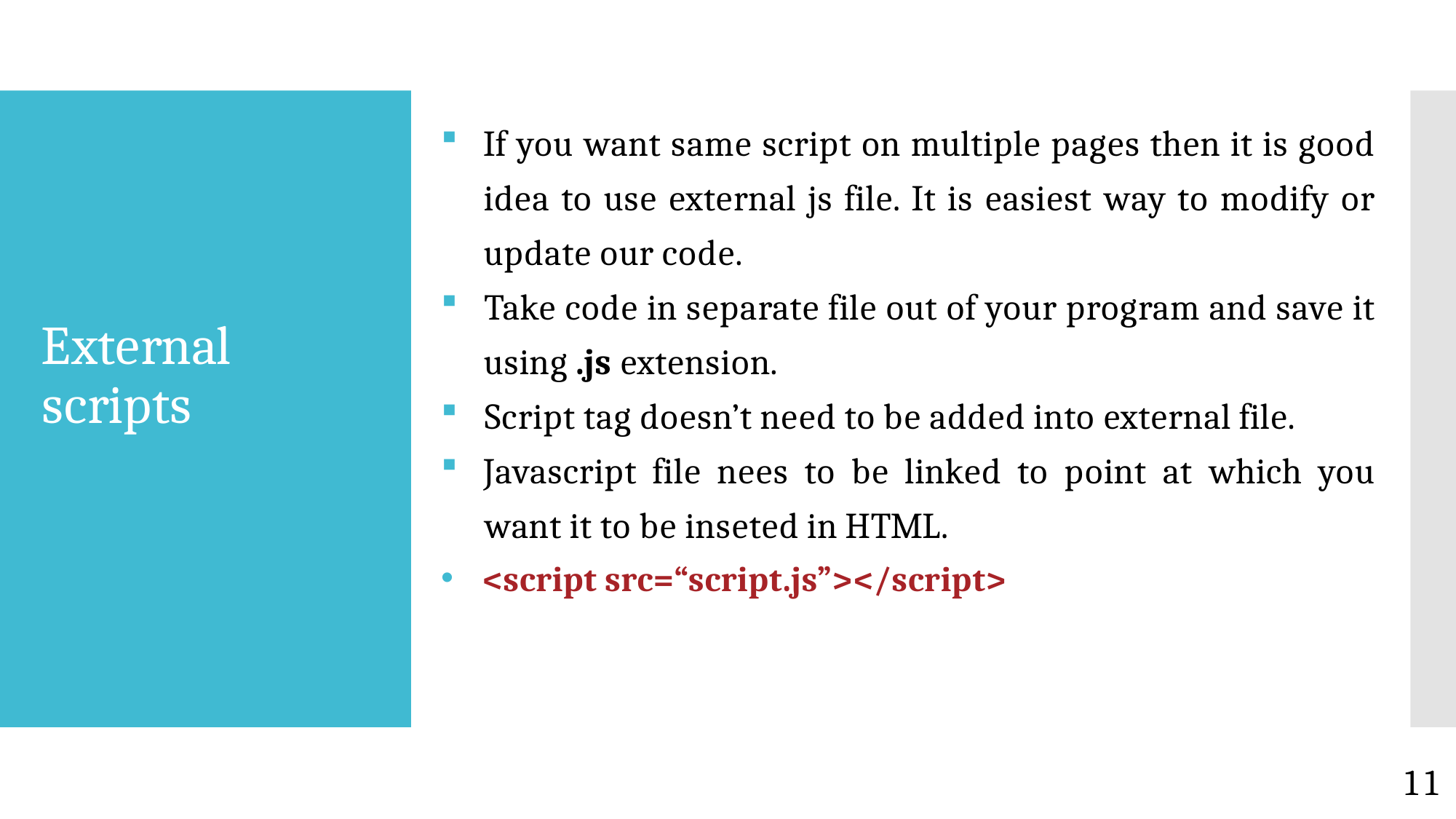

If you want same script on multiple pages then it is good idea to use external js file. It is easiest way to modify or update our code.
Take code in separate file out of your program and save it using .js extension.
Script tag doesn’t need to be added into external file.
Javascript file nees to be linked to point at which you want it to be inseted in HTML.
<script src=“script.js”></script>

# External  scripts
11